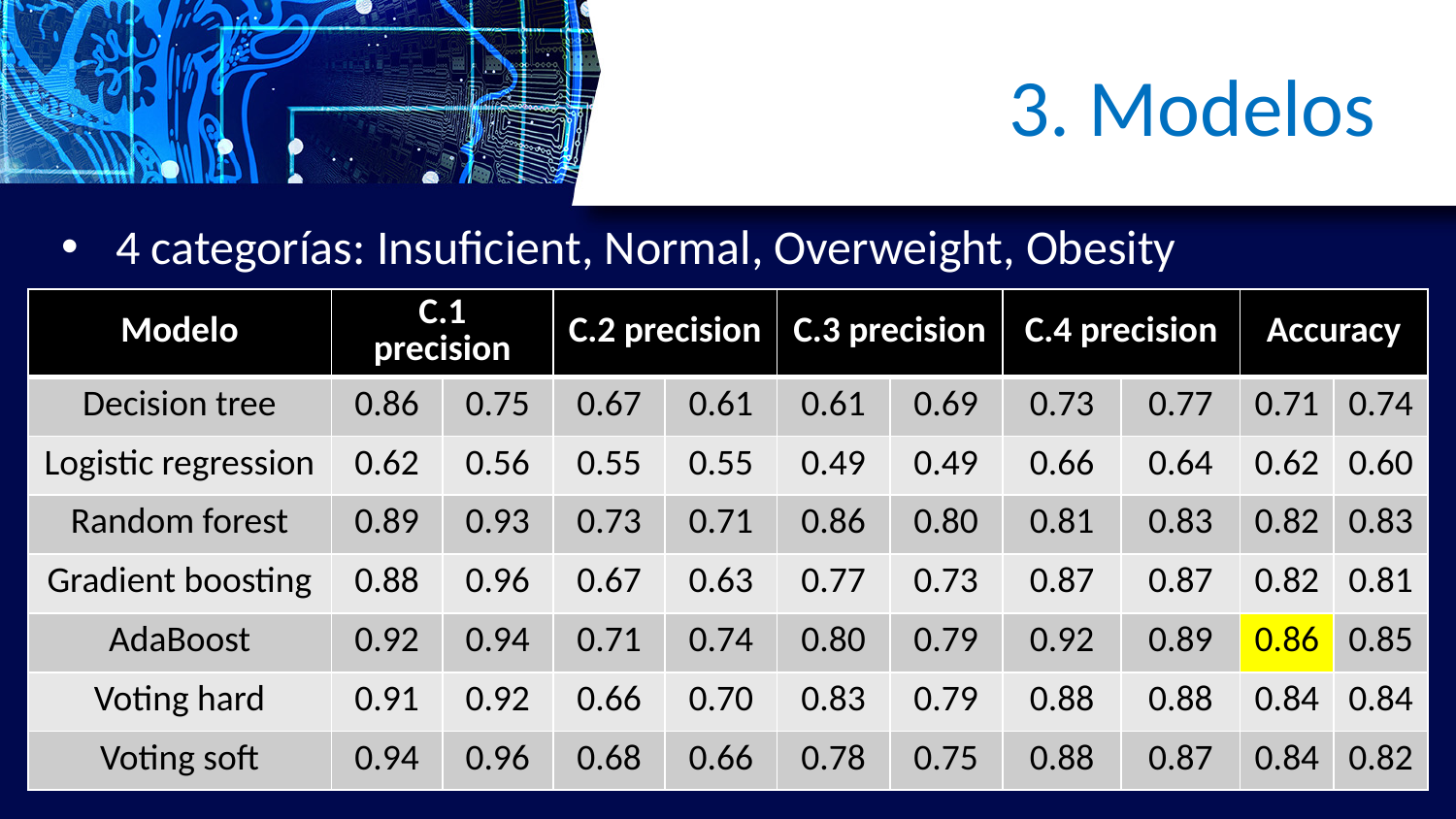

# 3. Modelos
4 categorías: Insuficient, Normal, Overweight, Obesity

| Modelo | C.1 precision |  | C.2 precision |  | C.3 precision |  | C.4 precision |  | Accuracy |  |
| --- | --- | --- | --- | --- | --- | --- | --- | --- | --- | --- |
| Decision tree | 0.86 | 0.75 | 0.67 | 0.61 | 0.61 | 0.69 | 0.73 | 0.77 | 0.71 | 0.74 |
| Logistic regression | 0.62 | 0.56 | 0.55 | 0.55 | 0.49 | 0.49 | 0.66 | 0.64 | 0.62 | 0.60 |
| Random forest | 0.89 | 0.93 | 0.73 | 0.71 | 0.86 | 0.80 | 0.81 | 0.83 | 0.82 | 0.83 |
| Gradient boosting | 0.88 | 0.96 | 0.67 | 0.63 | 0.77 | 0.73 | 0.87 | 0.87 | 0.82 | 0.81 |
| AdaBoost | 0.92 | 0.94 | 0.71 | 0.74 | 0.80 | 0.79 | 0.92 | 0.89 | 0.86 | 0.85 |
| Voting hard | 0.91 | 0.92 | 0.66 | 0.70 | 0.83 | 0.79 | 0.88 | 0.88 | 0.84 | 0.84 |
| Voting soft | 0.94 | 0.96 | 0.68 | 0.66 | 0.78 | 0.75 | 0.88 | 0.87 | 0.84 | 0.82 |